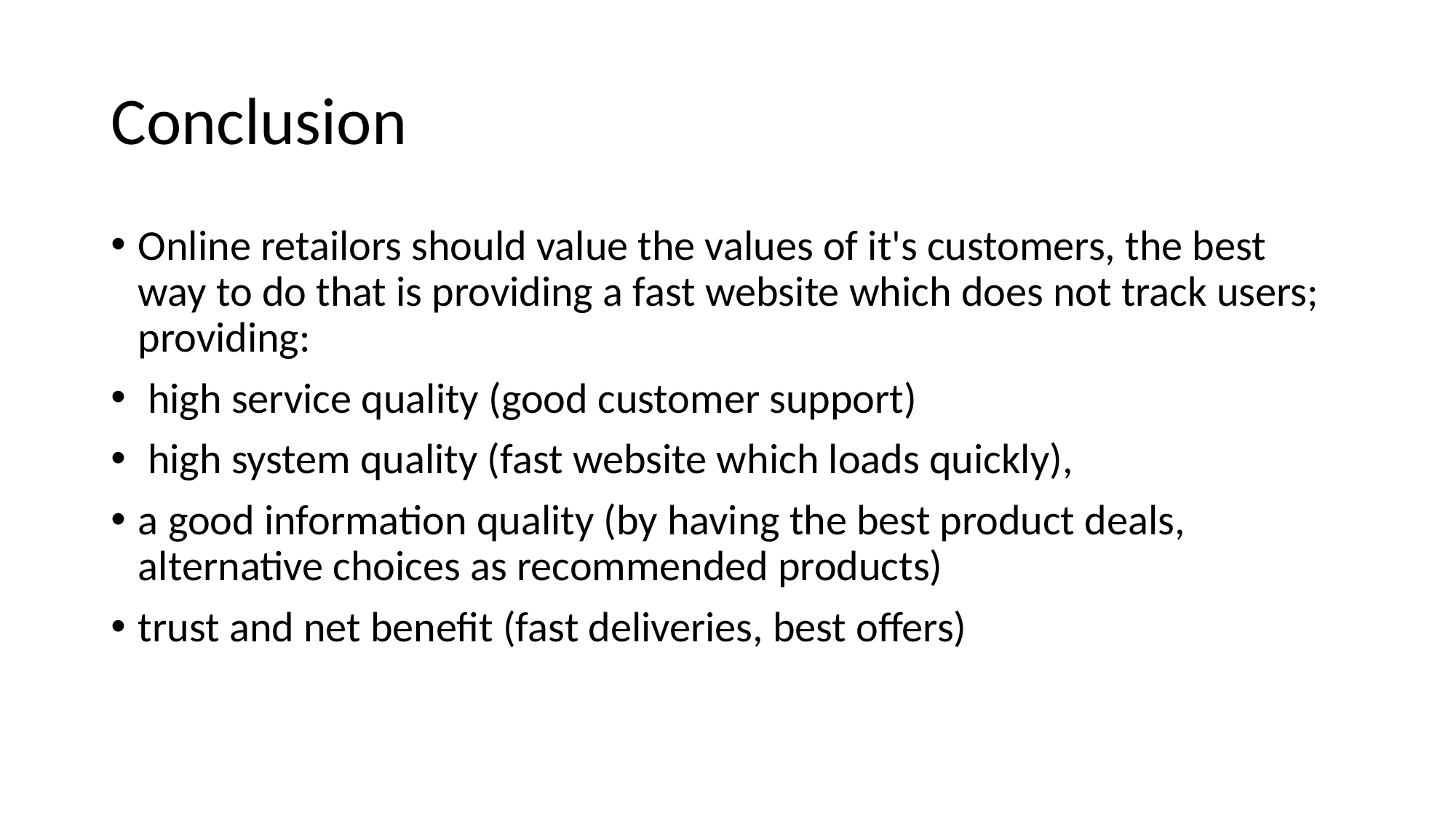

# Conclusion
Online retailors should value the values of it's customers, the best way to do that is providing a fast website which does not track users; providing:
 high service quality (good customer support)
 high system quality (fast website which loads quickly),
a good information quality (by having the best product deals, alternative choices as recommended products)
trust and net benefit (fast deliveries, best offers)